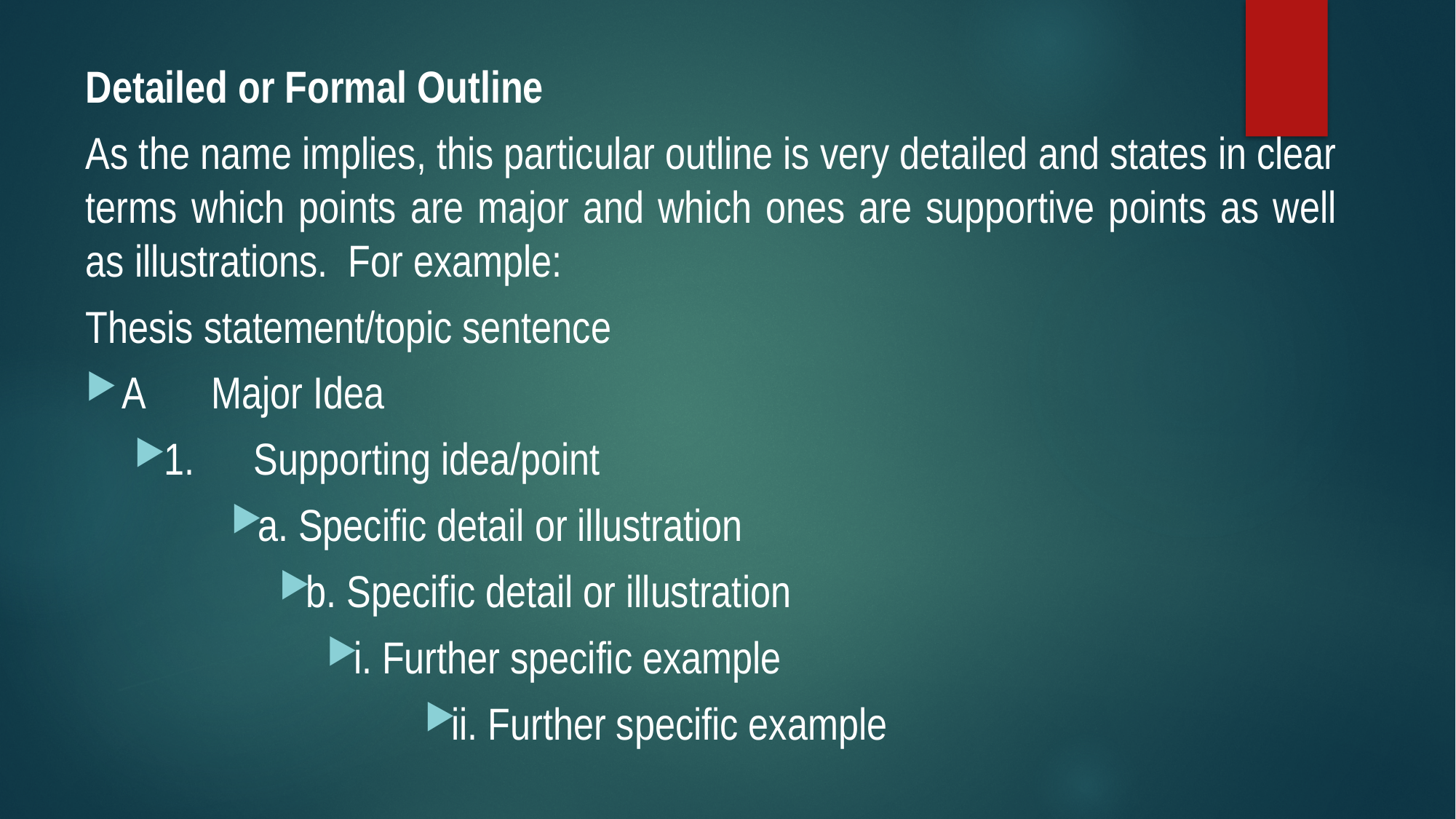

Detailed or Formal Outline
As the name implies, this particular outline is very detailed and states in clear terms which points are major and which ones are supportive points as well as illustrations.  For example:
Thesis statement/topic sentence
A	Major Idea
1.	Supporting idea/point
a. Specific detail or illustration
b. Specific detail or illustration
i. Further specific example
ii. Further specific example